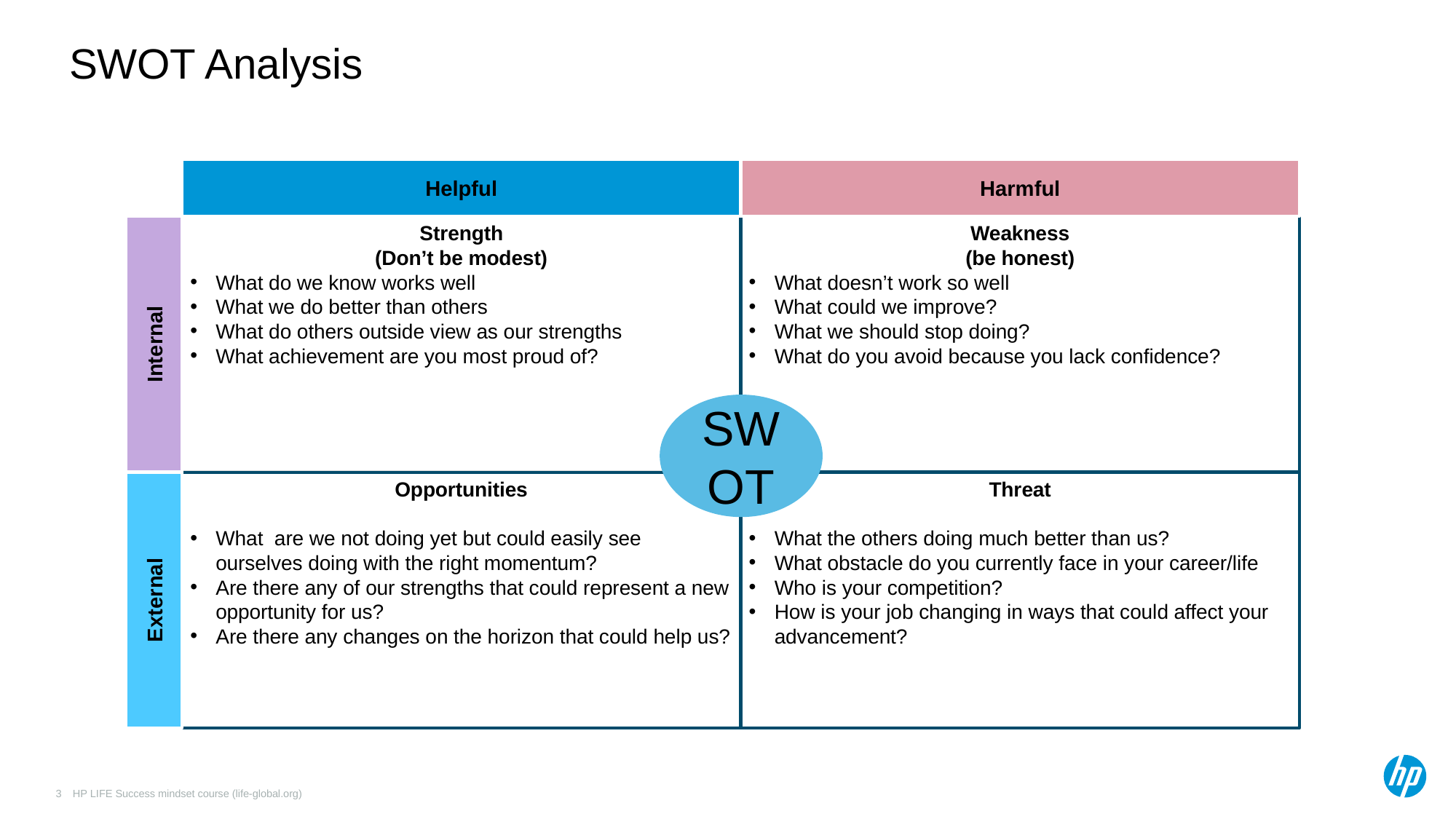

# SWOT Analysis
Helpful
Harmful
Internal
Strength
(Don’t be modest)
What do we know works well
What we do better than others
What do others outside view as our strengths
What achievement are you most proud of?
Weakness
(be honest)
What doesn’t work so well
What could we improve?
What we should stop doing?
What do you avoid because you lack confidence?

SWOT
External
Opportunities

What  are we not doing yet but could easily see ourselves doing with the right momentum?
Are there any of our strengths that could represent a new opportunity for us?
Are there any changes on the horizon that could help us?
Threat

What the others doing much better than us?
What obstacle do you currently face in your career/life
Who is your competition?
How is your job changing in ways that could affect your advancement?

3
HP LIFE Success mindset course (life-global.org)